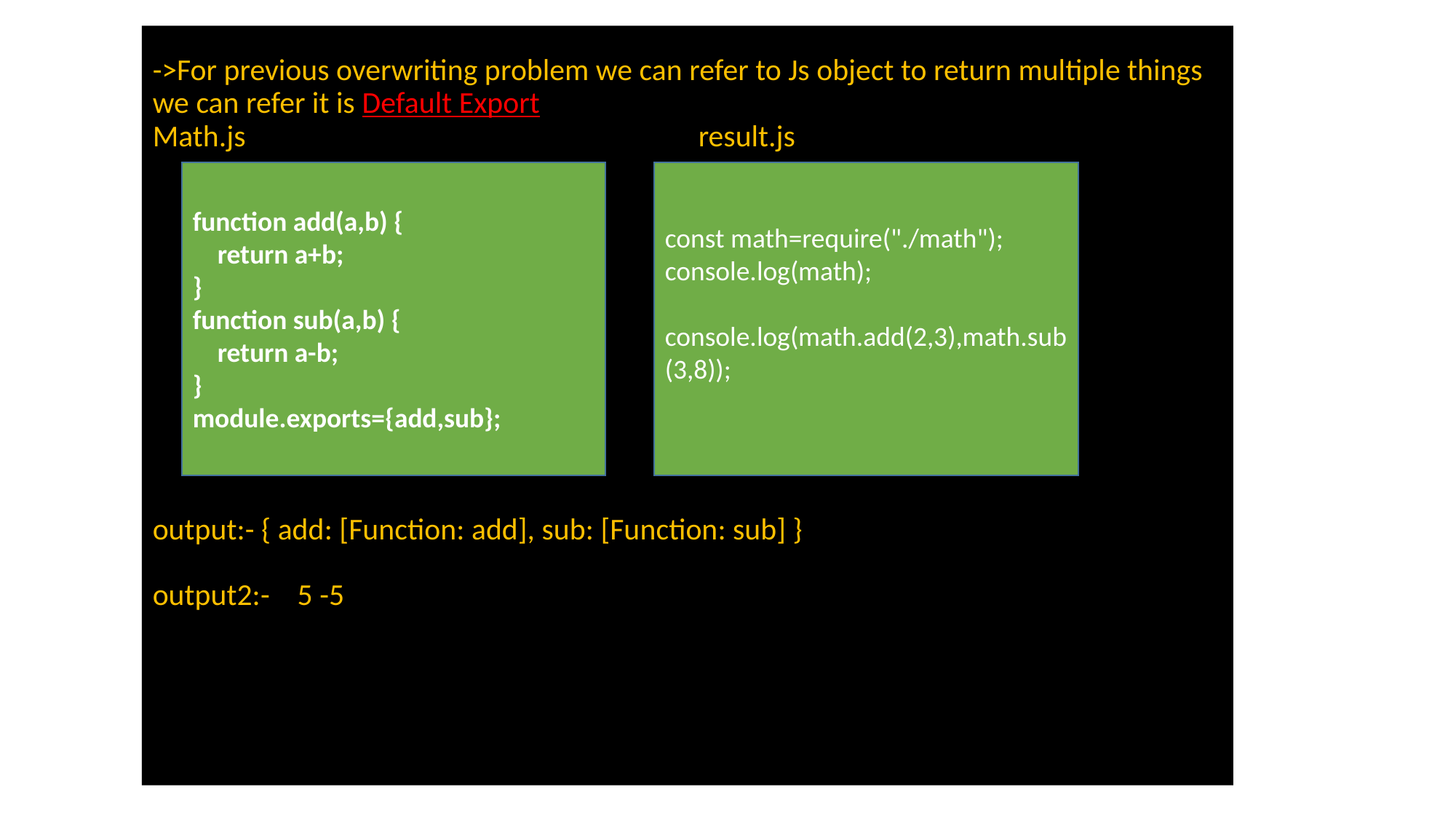

# ->For previous overwriting problem we can refer to Js object to return multiple things we can refer it is Default Export Math.js					result.js output:- { add: [Function: add], sub: [Function: sub] } output2:-    5 -5
function add(a,b) {
    return a+b;
}
function sub(a,b) {
    return a-b;
}
module.exports={add,sub};
const math=require("./math");
console.log(math);

console.log(math.add(2,3),math.sub(3,8));